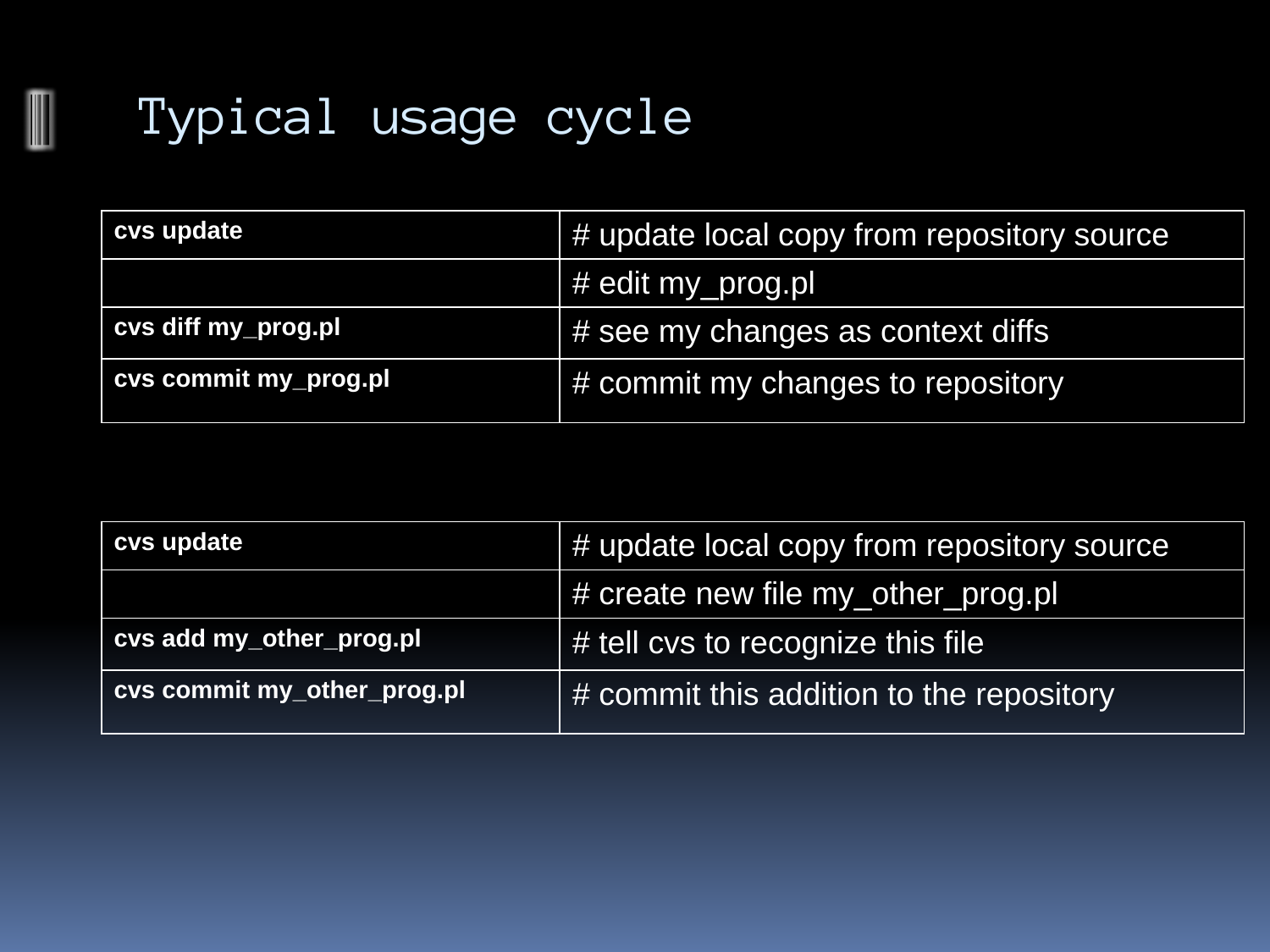

# Typical usage cycle
| cvs update | # update local copy from repository source |
| --- | --- |
|  | # edit my\_prog.pl |
| cvs diff my\_prog.pl | # see my changes as context diffs |
| cvs commit my\_prog.pl | # commit my changes to repository |
| cvs update | # update local copy from repository source |
| --- | --- |
|  | # create new file my\_other\_prog.pl |
| cvs add my\_other\_prog.pl | # tell cvs to recognize this file |
| cvs commit my\_other\_prog.pl | # commit this addition to the repository |